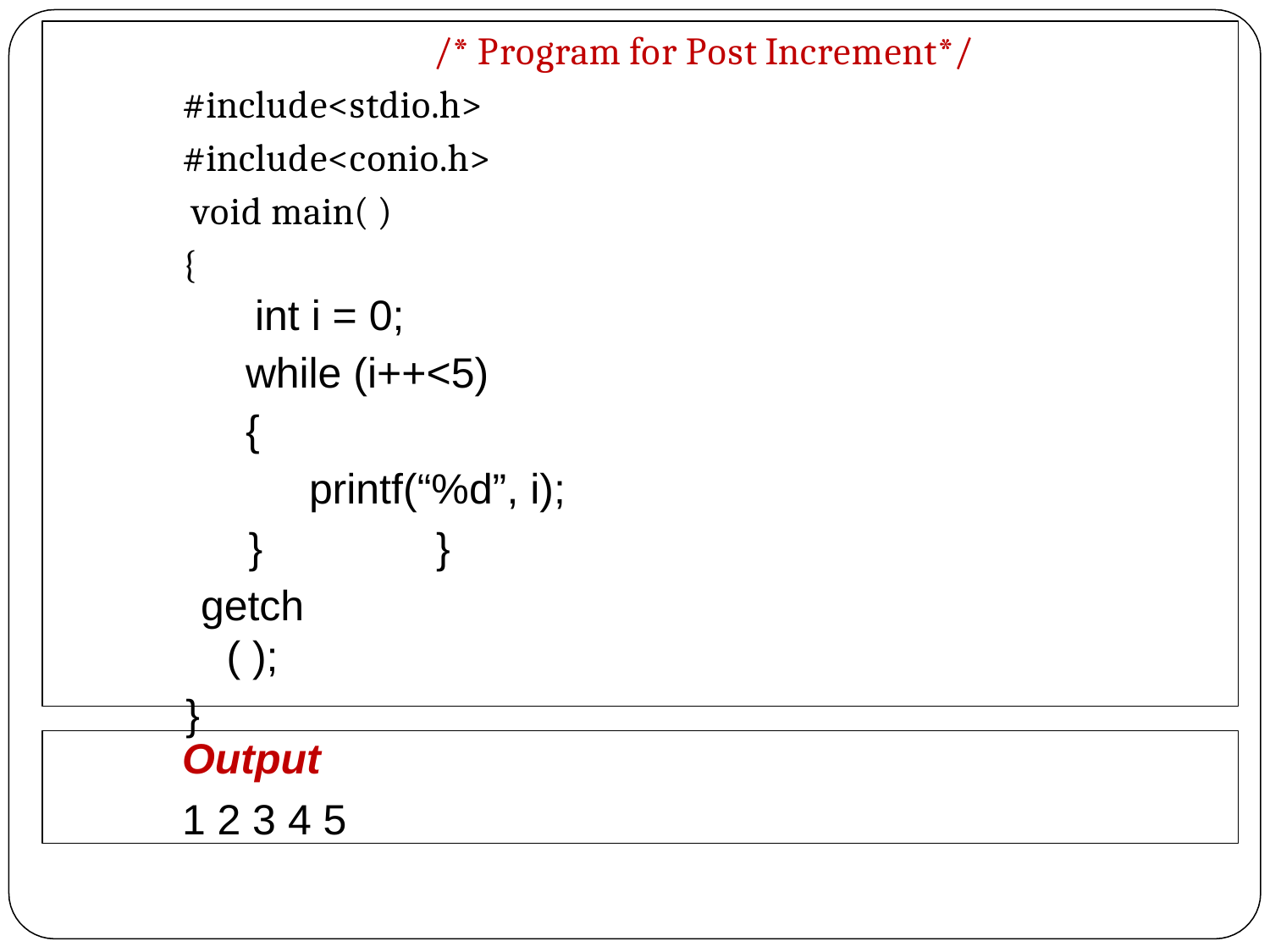

/* Program for Post Increment*/
#include<stdio.h>  #include<conio.h>  void main( )
{
int i = 0;
while (i++<5)
{
printf(“%d”, i);

}
getch ( );
}
}
Output
1 2 3 4 5